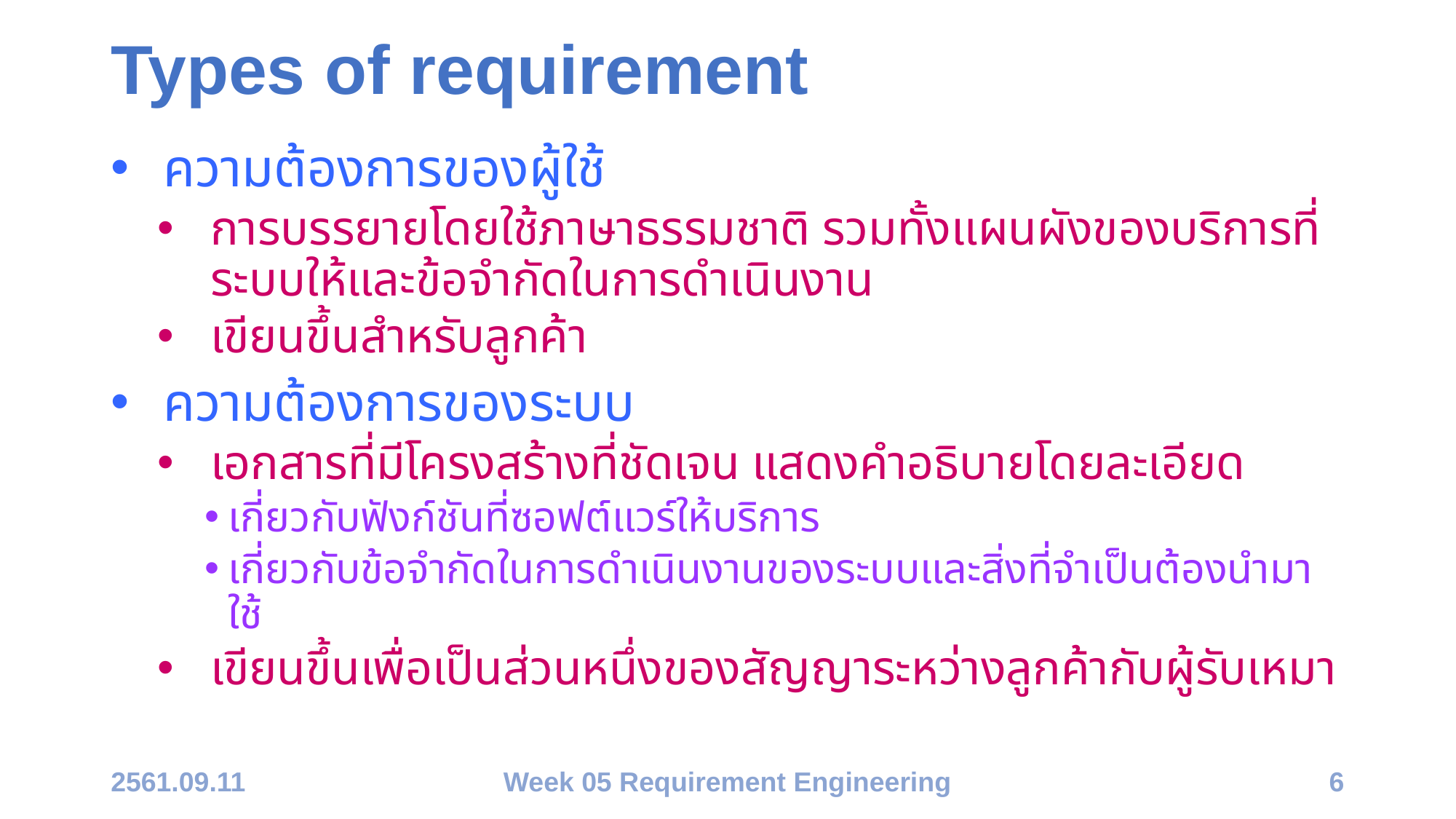

# Types of requirement
ความต้องการของผู้ใช้
การบรรยายโดยใช้ภาษาธรรมชาติ รวมทั้งแผนผังของบริการที่ระบบให้และข้อจำกัดในการดำเนินงาน
เขียนขึ้นสำหรับลูกค้า
ความต้องการของระบบ
เอกสารที่มีโครงสร้างที่ชัดเจน แสดงคำอธิบายโดยละเอียด
เกี่ยวกับฟังก์ชันที่ซอฟต์แวร์ให้บริการ
เกี่ยวกับข้อจำกัดในการดำเนินงานของระบบและสิ่งที่จำเป็นต้องนำมาใช้
เขียนขึ้นเพื่อเป็นส่วนหนึ่งของสัญญาระหว่างลูกค้ากับผู้รับเหมา
2561.09.11
Week 05 Requirement Engineering
6